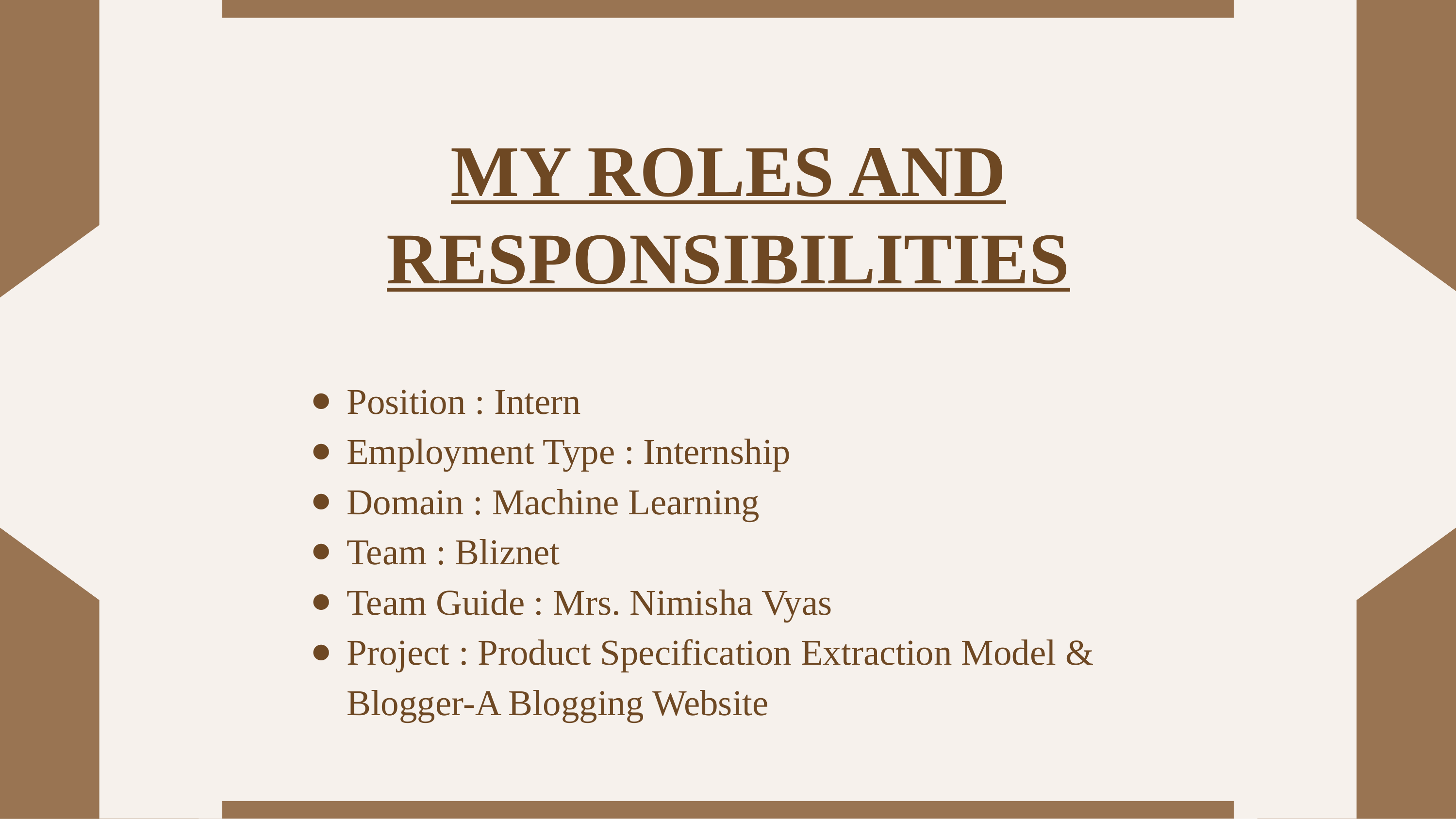

# MY ROLES AND RESPONSIBILITIES

Position : Intern
Employment Type : Internship
Domain : Machine Learning
Team : Bliznet
Team Guide : Mrs. Nimisha Vyas
Project : Product Specification Extraction Model & Blogger-A Blogging Website